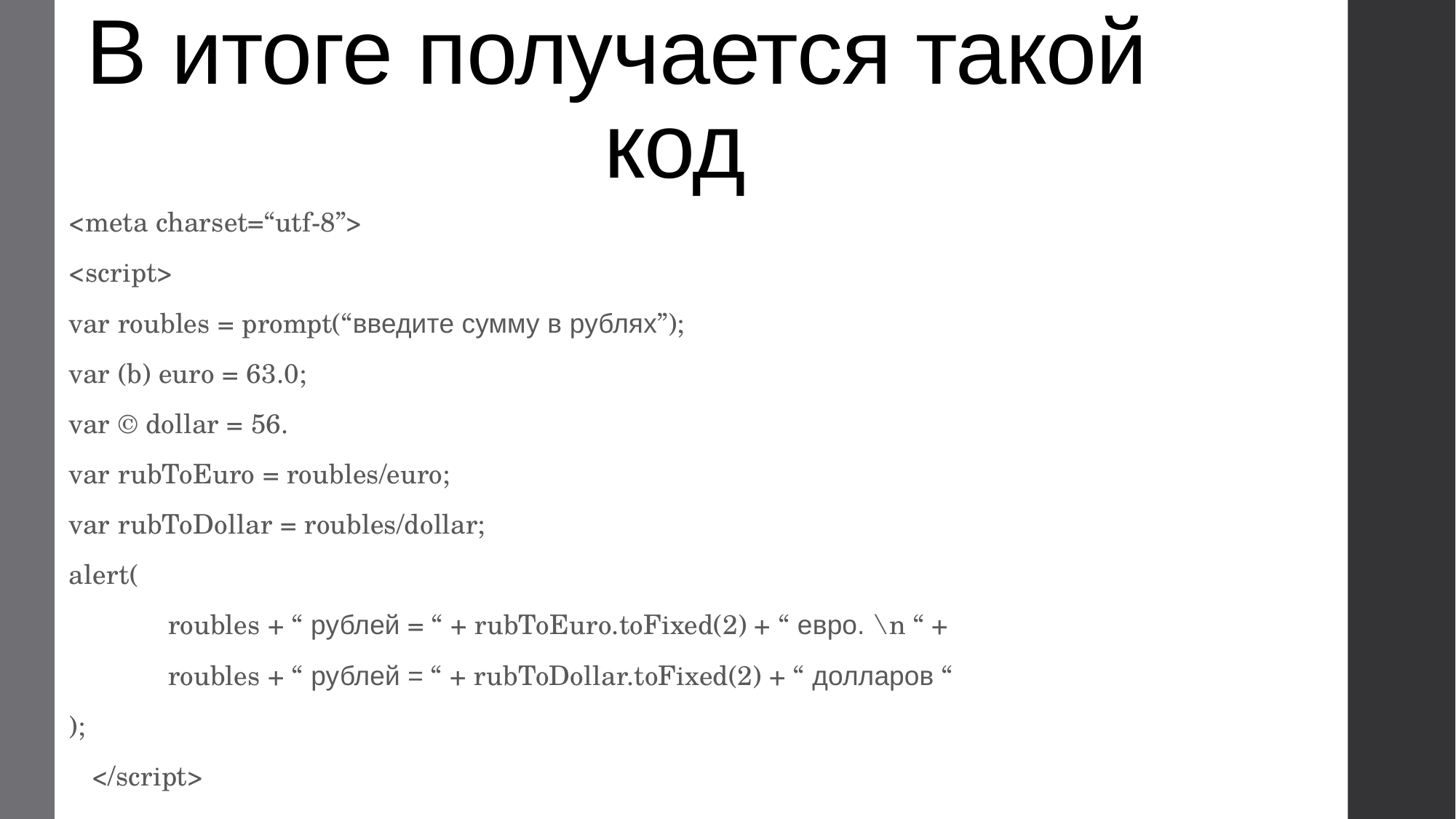

# В итоге получается такой код
<meta charset=“utf-8”>
<script>
var roubles = prompt(“введите сумму в рублях”);
var (b) euro = 63.0;
var © dollar = 56.
var rubToEuro = roubles/euro;
var rubToDollar = roubles/dollar;
alert(
             roubles + “ рублей = “ + rubToEuro.toFixed(2) + “ евро. \n “ +
             roubles + “ рублей = “ + rubToDollar.toFixed(2) + “ долларов “
);
   </script>